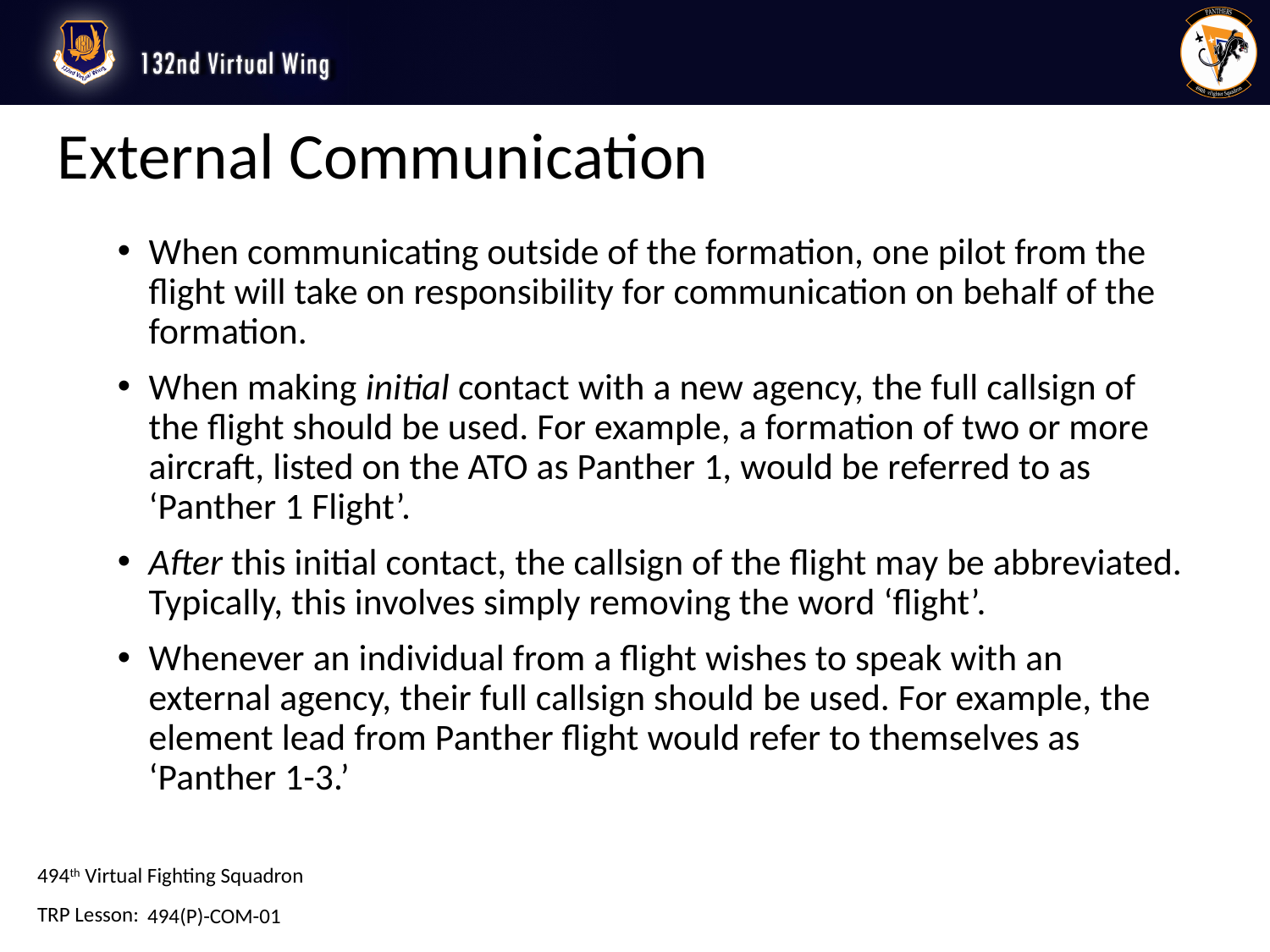

# External Communication
When communicating outside of the formation, one pilot from the flight will take on responsibility for communication on behalf of the formation.
When making initial contact with a new agency, the full callsign of the flight should be used. For example, a formation of two or more aircraft, listed on the ATO as Panther 1, would be referred to as ‘Panther 1 Flight’.
After this initial contact, the callsign of the flight may be abbreviated. Typically, this involves simply removing the word ‘flight’.
Whenever an individual from a flight wishes to speak with an external agency, their full callsign should be used. For example, the element lead from Panther flight would refer to themselves as ‘Panther 1-3.’
494(P)-COM-01